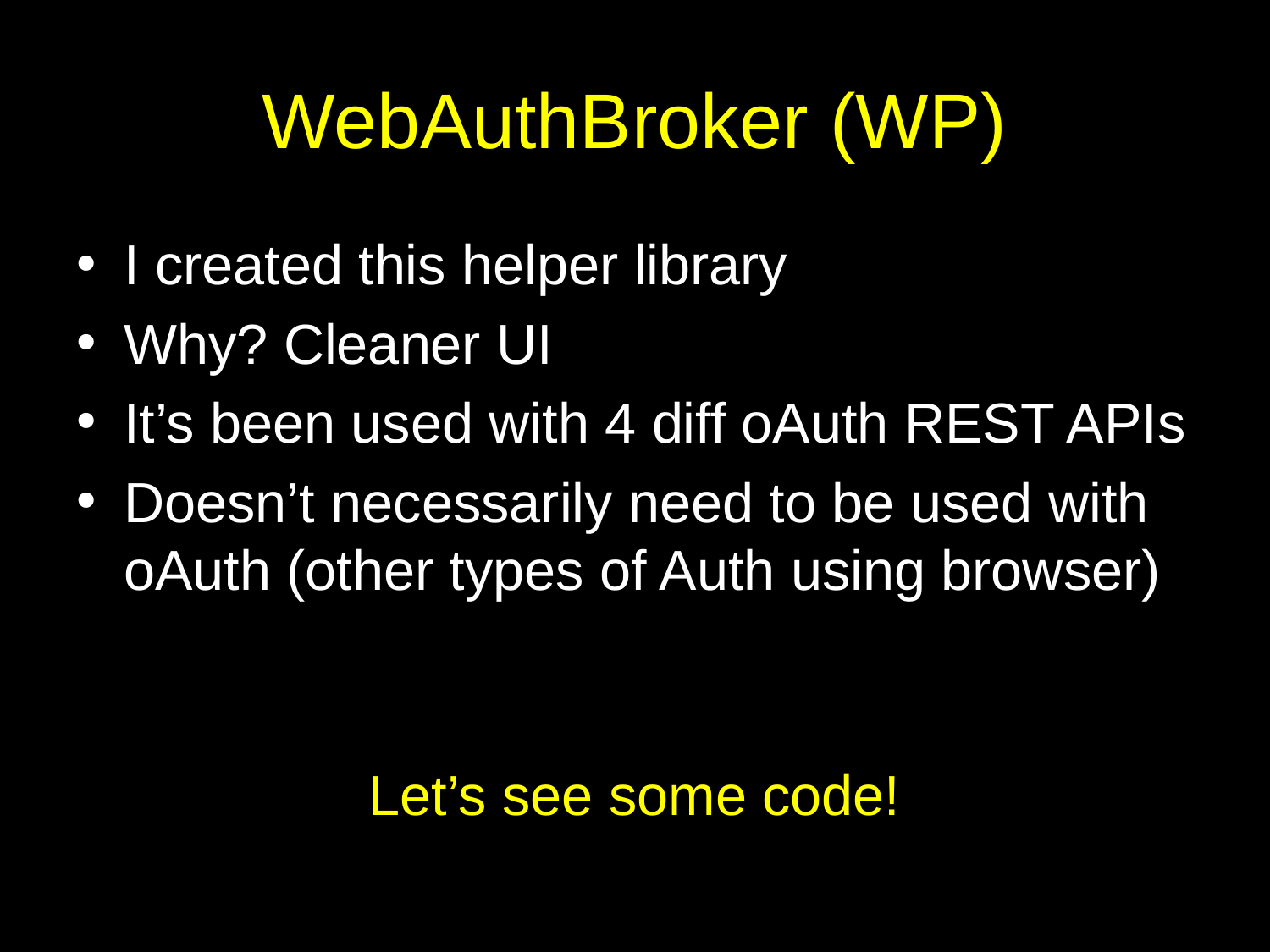

# WebAuthBroker (WP)
I created this helper library
Why? Cleaner UI
It’s been used with 4 diff oAuth REST APIs
Doesn’t necessarily need to be used with oAuth (other types of Auth using browser)

Let’s see some code!